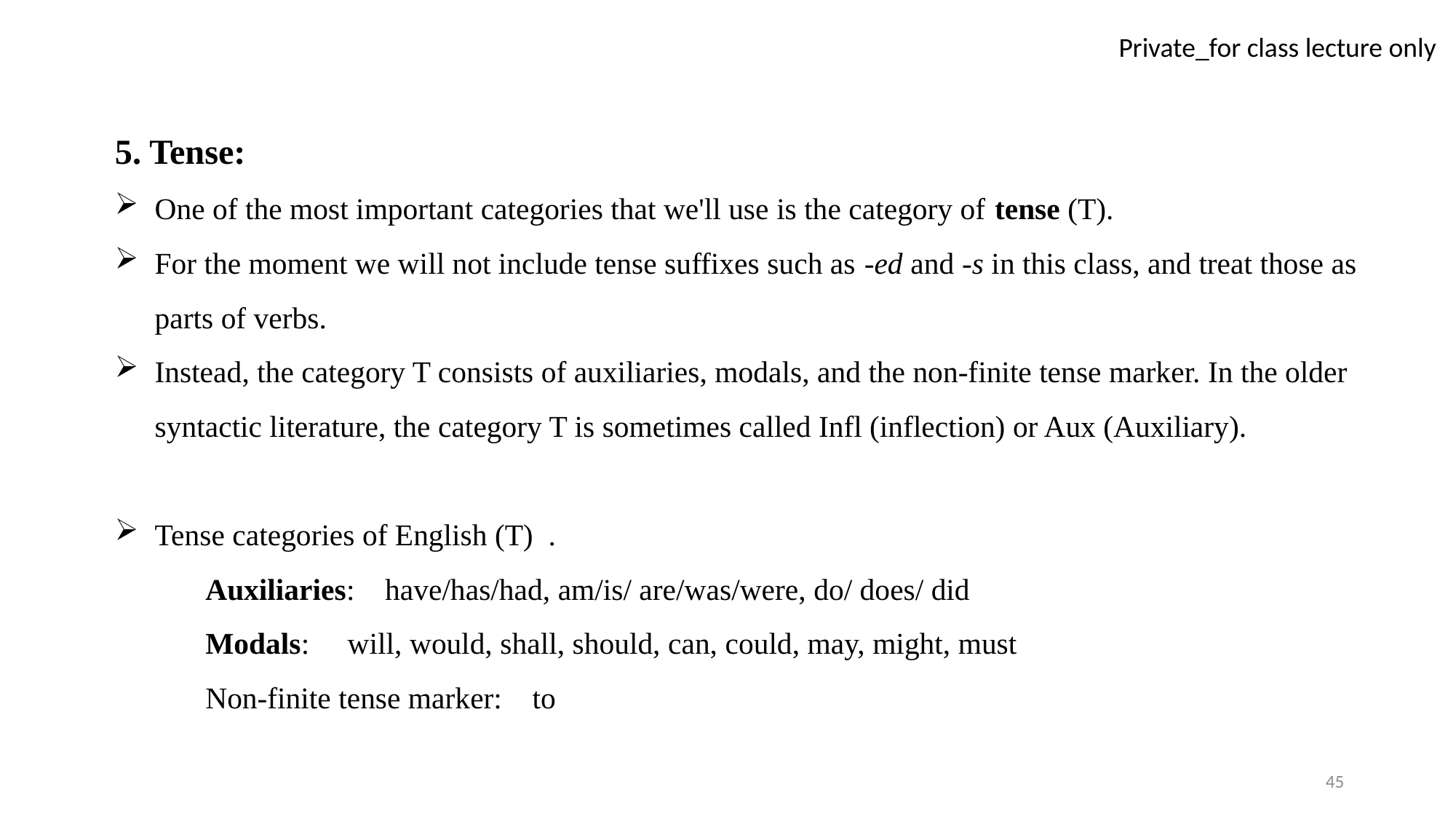

5. Tense:
One of the most important categories that we'll use is the category of tense (T).
For the moment we will not include tense suffixes such as -ed and -s in this class, and treat those as parts of verbs.
Instead, the category T consists of auxiliaries, modals, and the non-finite tense marker. In the older syntactic literature, the category T is sometimes called Infl (inflection) or Aux (Auxiliary).

Tense categories of English (T)  .
	Auxiliaries:    have/has/had, am/is/ are/was/were, do/ does/ did
	Modals:     will, would, shall, should, can, could, may, might, must
	Non-finite tense marker:    to
45